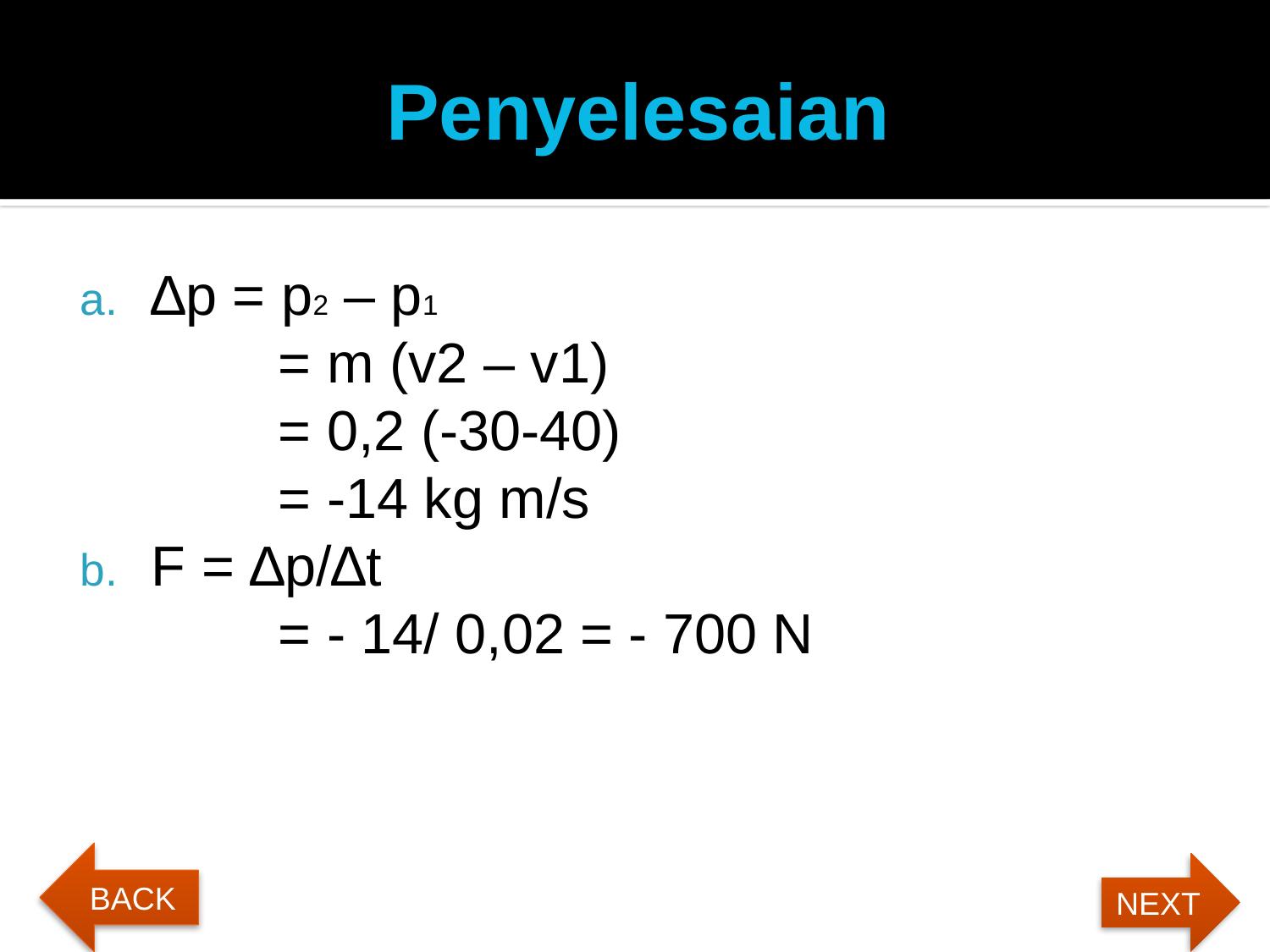

# Penyelesaian
∆p = p2 – p1
		= m (v2 – v1)
		= 0,2 (-30-40)
		= -14 kg m/s
F = ∆p/∆t
		= - 14/ 0,02 = - 700 N
BACK
NEXT